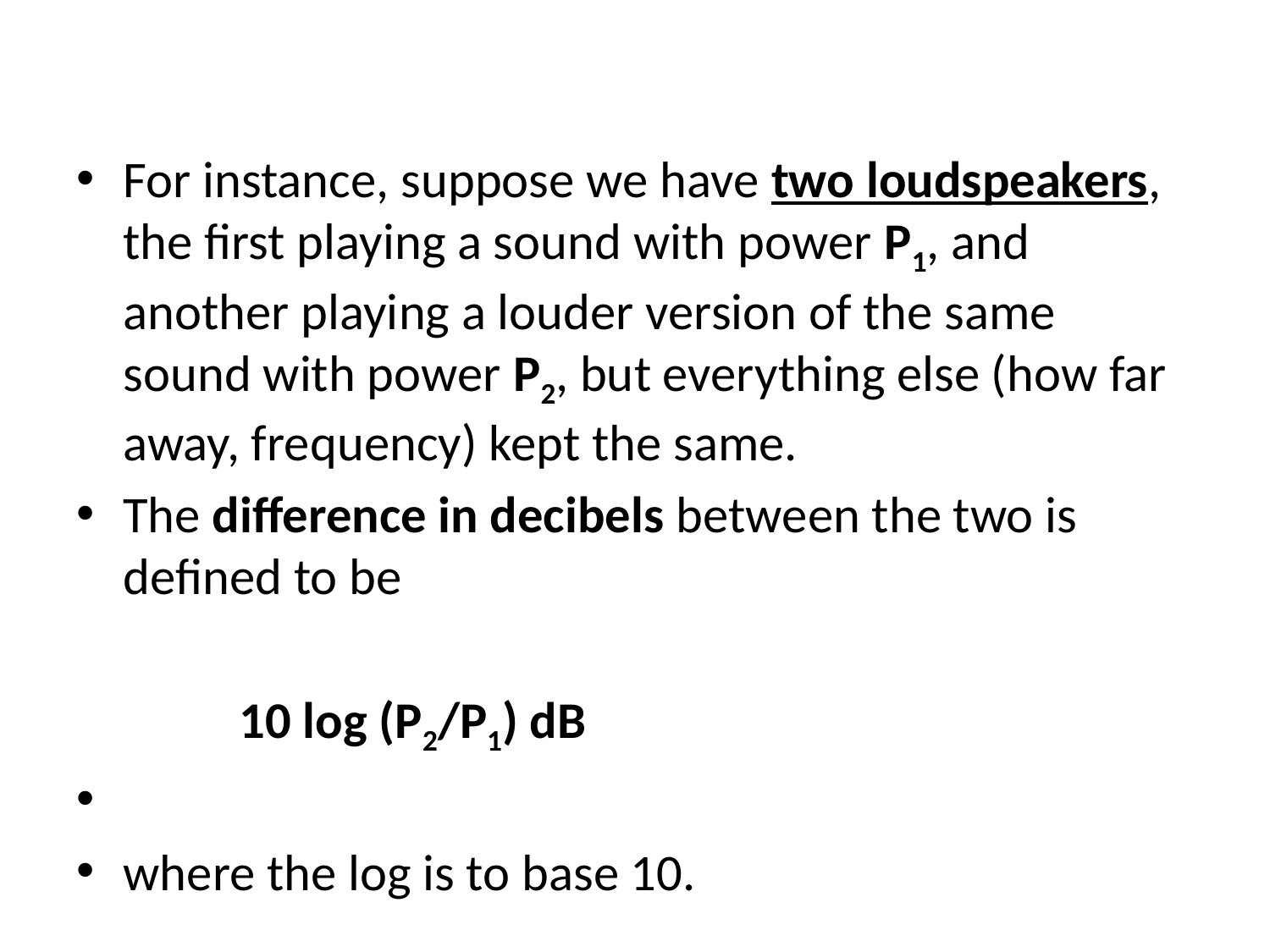

For instance, suppose we have two loudspeakers, the first playing a sound with power P1, and another playing a louder version of the same sound with power P2, but everything else (how far away, frequency) kept the same.
The difference in decibels between the two is defined to be

              10 log (P2/P1) dB

where the log is to base 10.